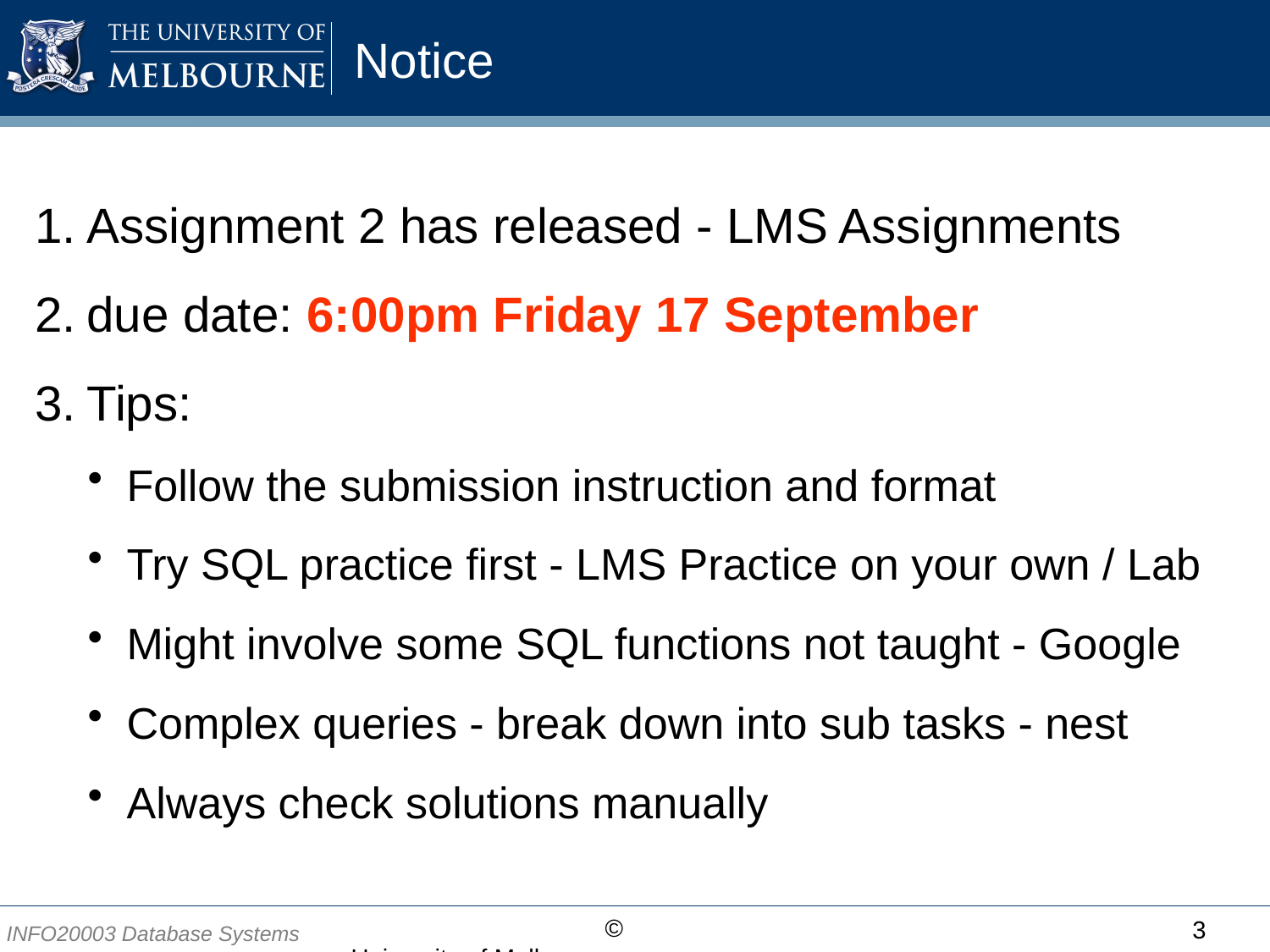

# Notice
Assignment 2 has released - LMS Assignments
due date: 6:00pm Friday 17 September
Tips:
Follow the submission instruction and format
Try SQL practice first - LMS Practice on your own / Lab
Might involve some SQL functions not taught - Google
Complex queries - break down into sub tasks - nest
Always check solutions manually
3